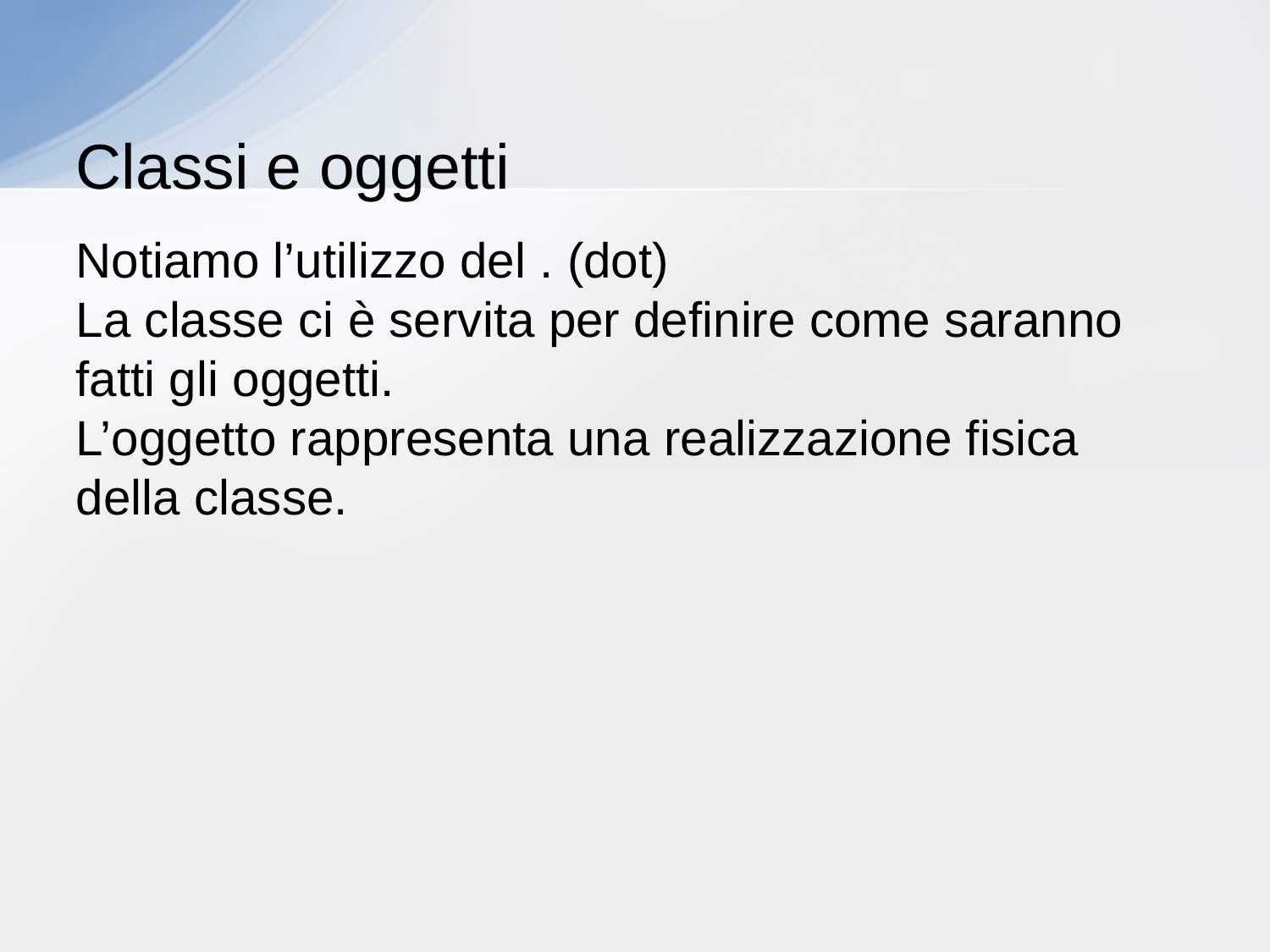

# Classi e oggetti
Notiamo l’utilizzo del . (dot)
La classe ci è servita per definire come saranno fatti gli oggetti.
L’oggetto rappresenta una realizzazione fisica della classe.